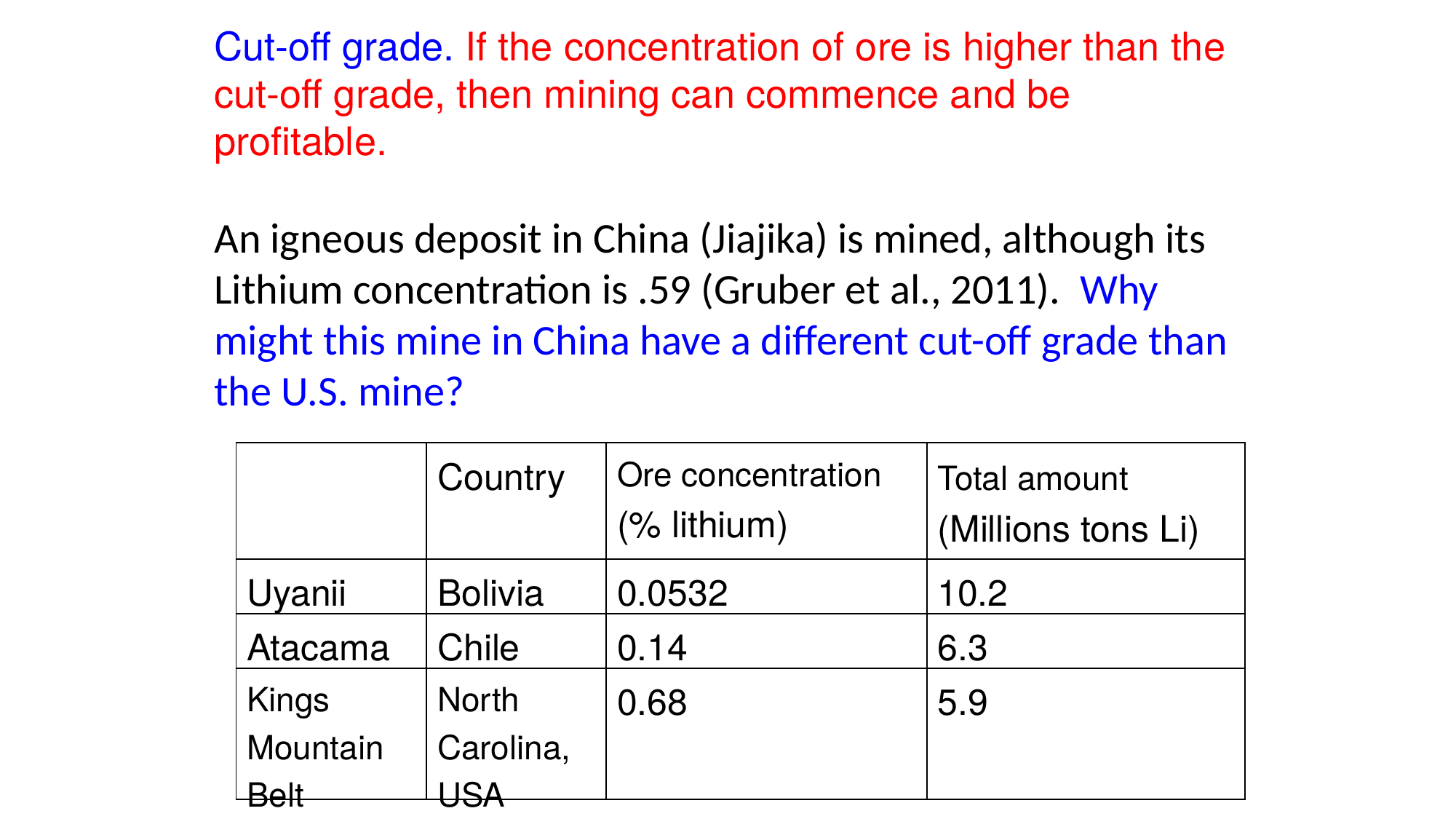

Cut-off grade. If the concentration of ore is higher than the cut-off grade, then mining can commence and be profitable.

An igneous deposit in China (Jiajika) is mined, although its Lithium concentration is .59 (Gruber et al., 2011).  Why might this mine in China have a different cut-off grade than the U.S. mine?
|  | Country | Ore concentration (% lithium) | Total amount (Millions tons Li) |
| --- | --- | --- | --- |
| Uyanii | Bolivia | 0.0532 | 10.2 |
| Atacama | Chile | 0.14 | 6.3 |
| Kings Mountain Belt | North Carolina, USA | 0.68 | 5.9 |